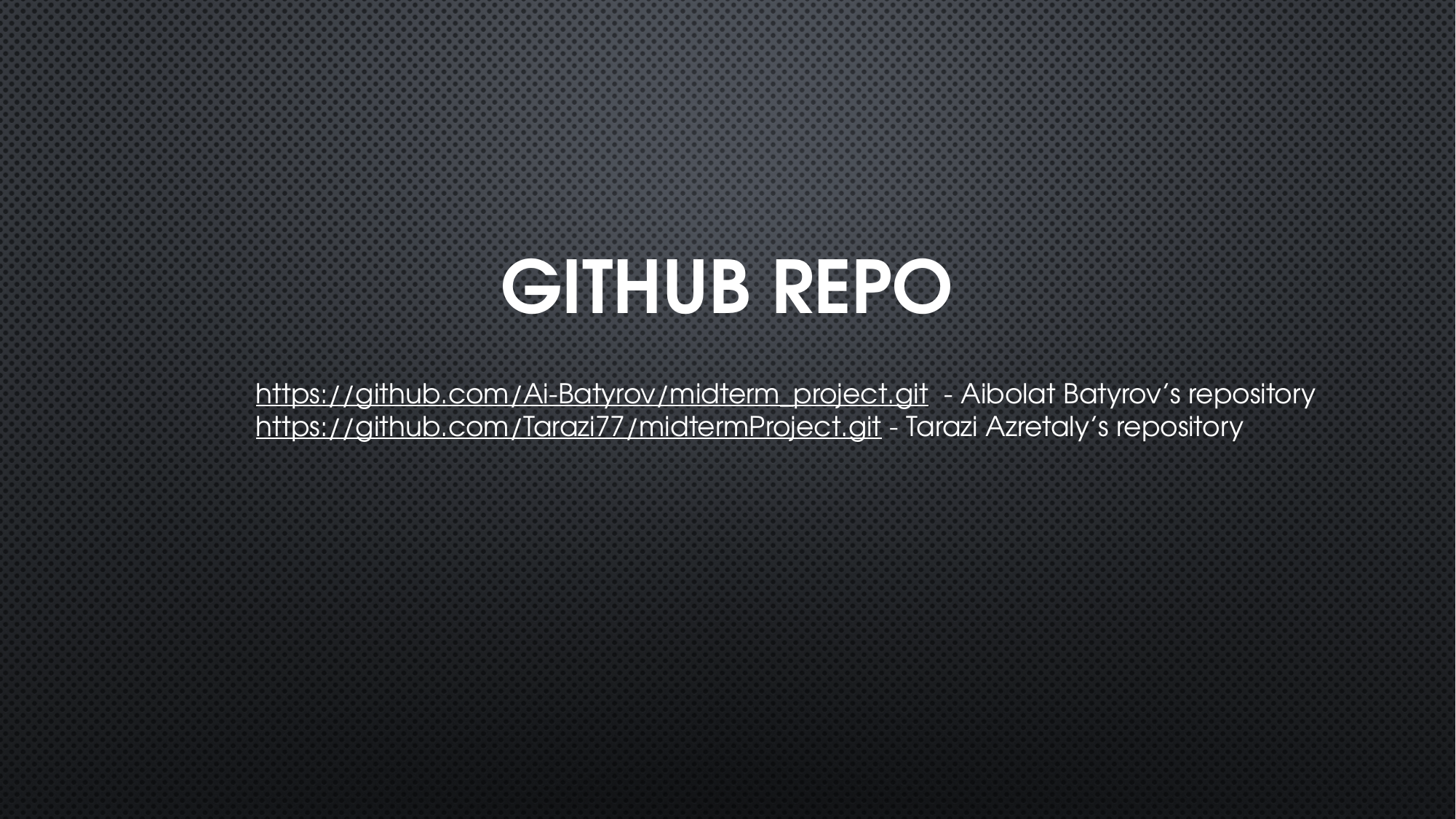

# Github repo
https://github.com/Ai-Batyrov/midterm_project.git  - Aibolat Batyrov’s repository
https://github.com/Tarazi77/midtermProject.git - Tarazi Azretaly’s repository